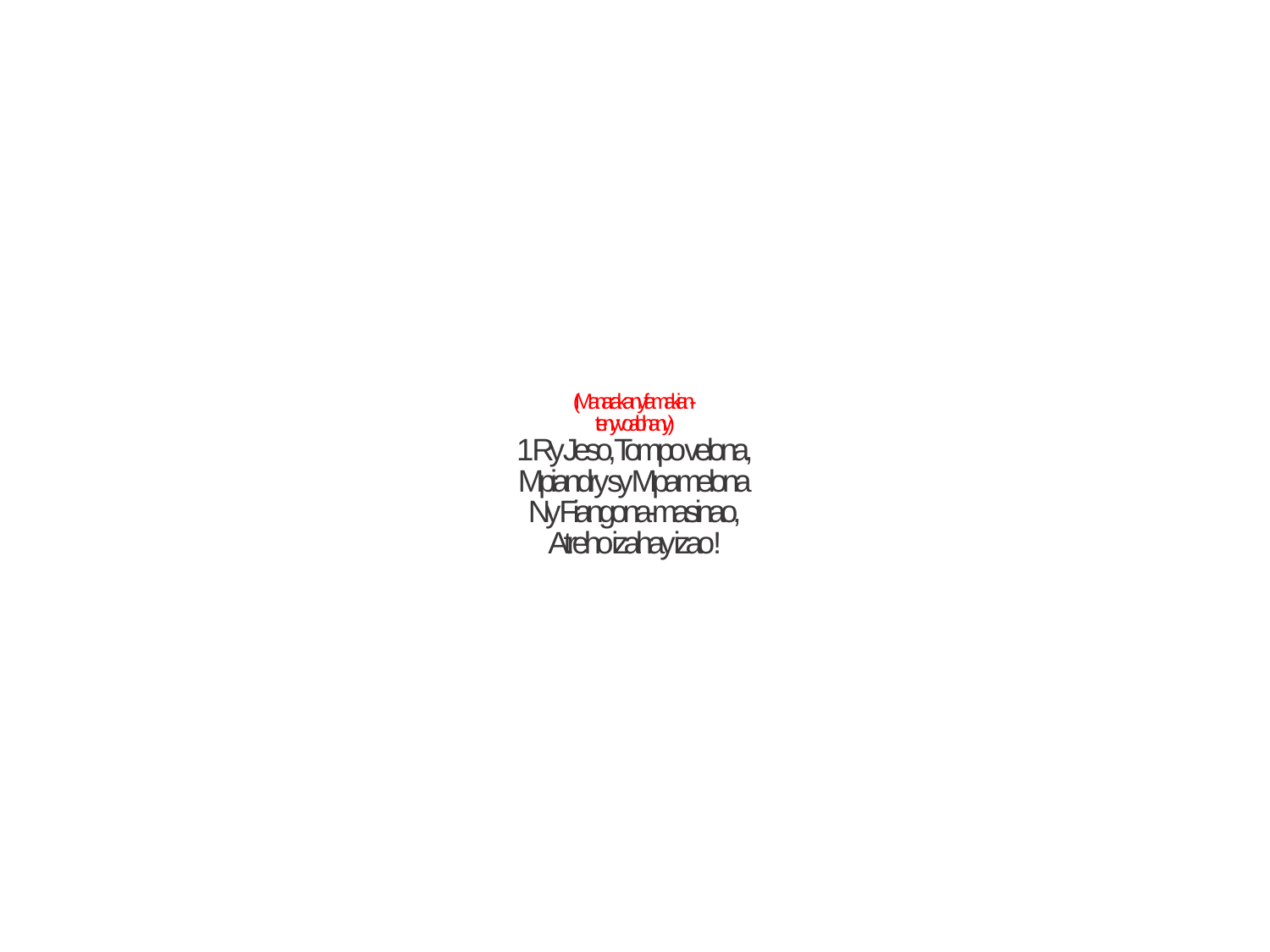

(Manaraka ny famakian-
teny voalohany)
1 Ry Jeso, Tompo velona,
Mpiandry sy Mpamelona
Ny Fiangona-masinao,
Atreho izahay izao !